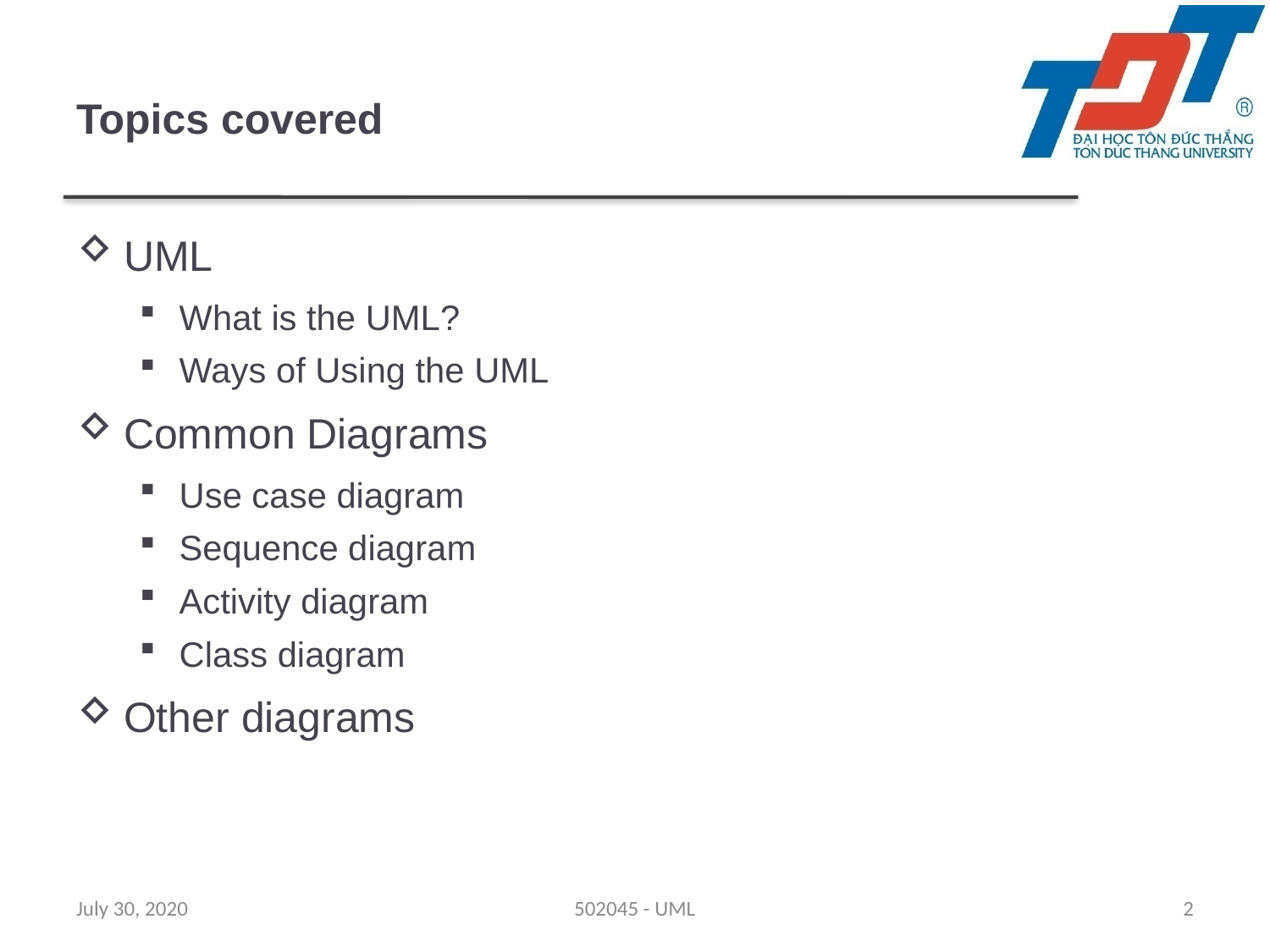

# Topics covered
UML
What is the UML?
Ways of Using the UML
Common Diagrams
Use case diagram
Sequence diagram
Activity diagram
Class diagram
Other diagrams

July 30, 2020
502045 - UML
2